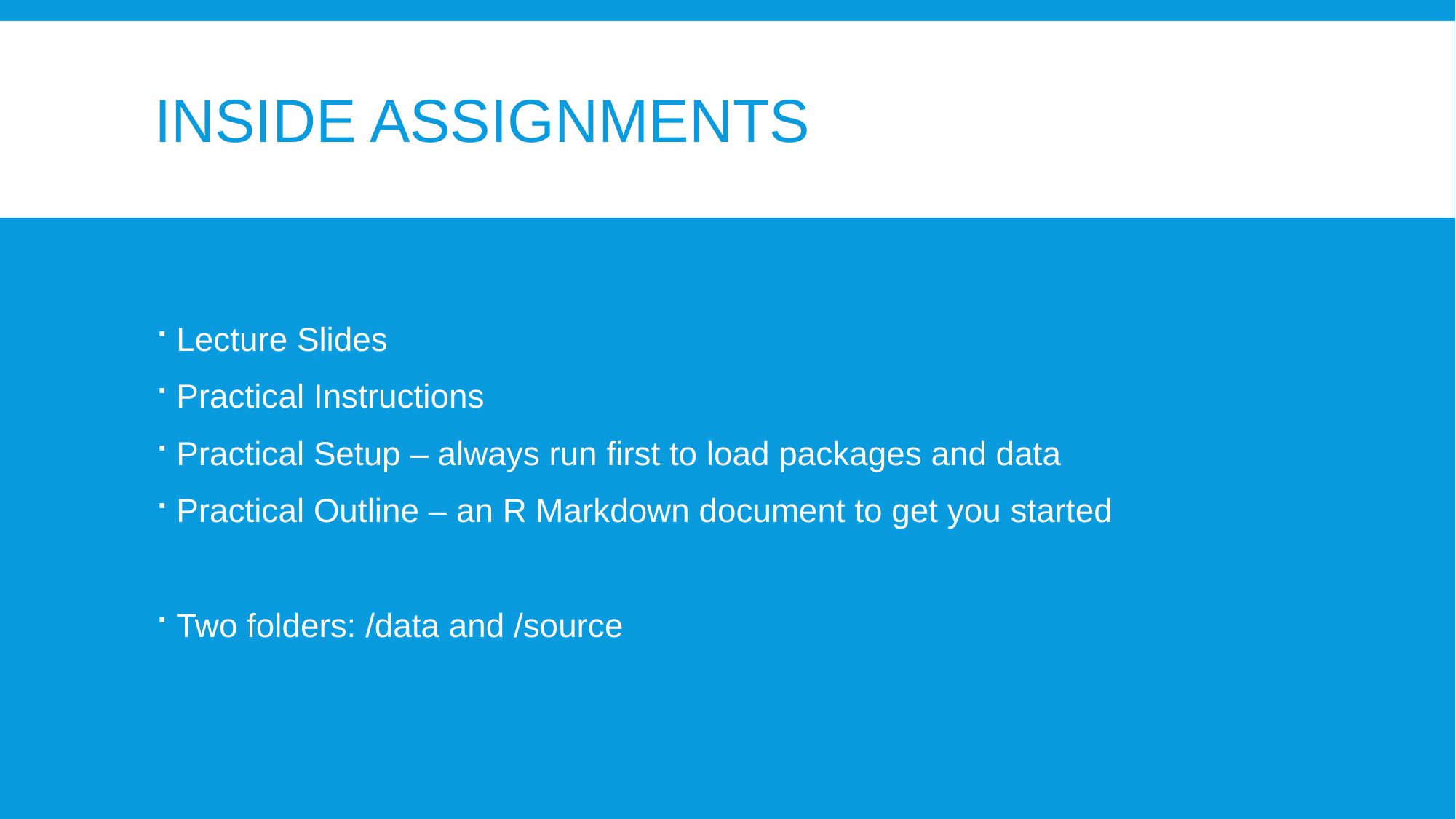

# Inside assignments
Lecture Slides
Practical Instructions
Practical Setup – always run first to load packages and data
Practical Outline – an R Markdown document to get you started

Two folders: /data and /source